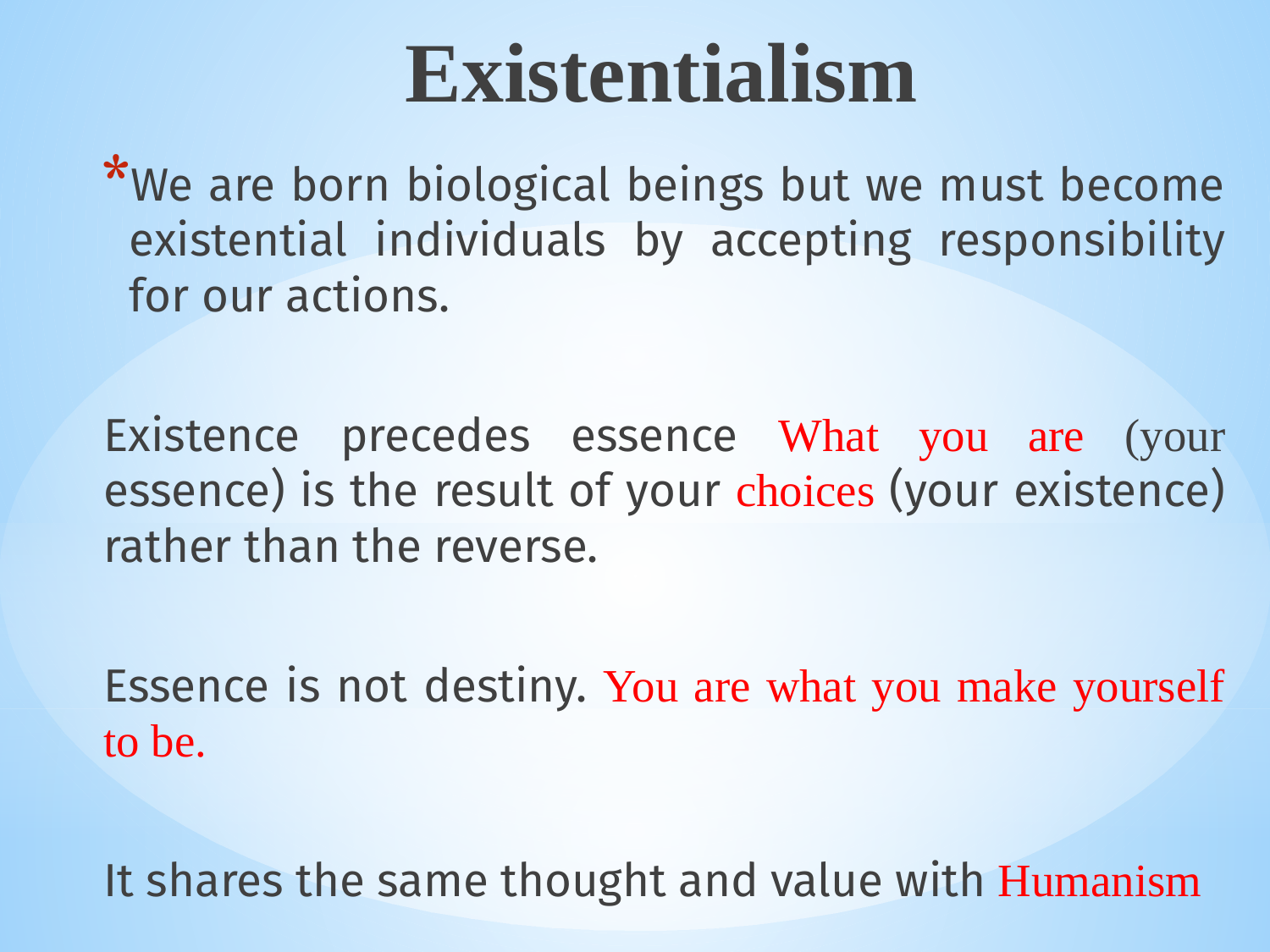

# Existentialism
We are born biological beings but we must become existential individuals by accepting responsibility for our actions.

Existence precedes essence What you are (your essence) is the result of your choices (your existence) rather than the reverse.

Essence is not destiny. You are what you make yourself to be.

It shares the same thought and value with Humanism